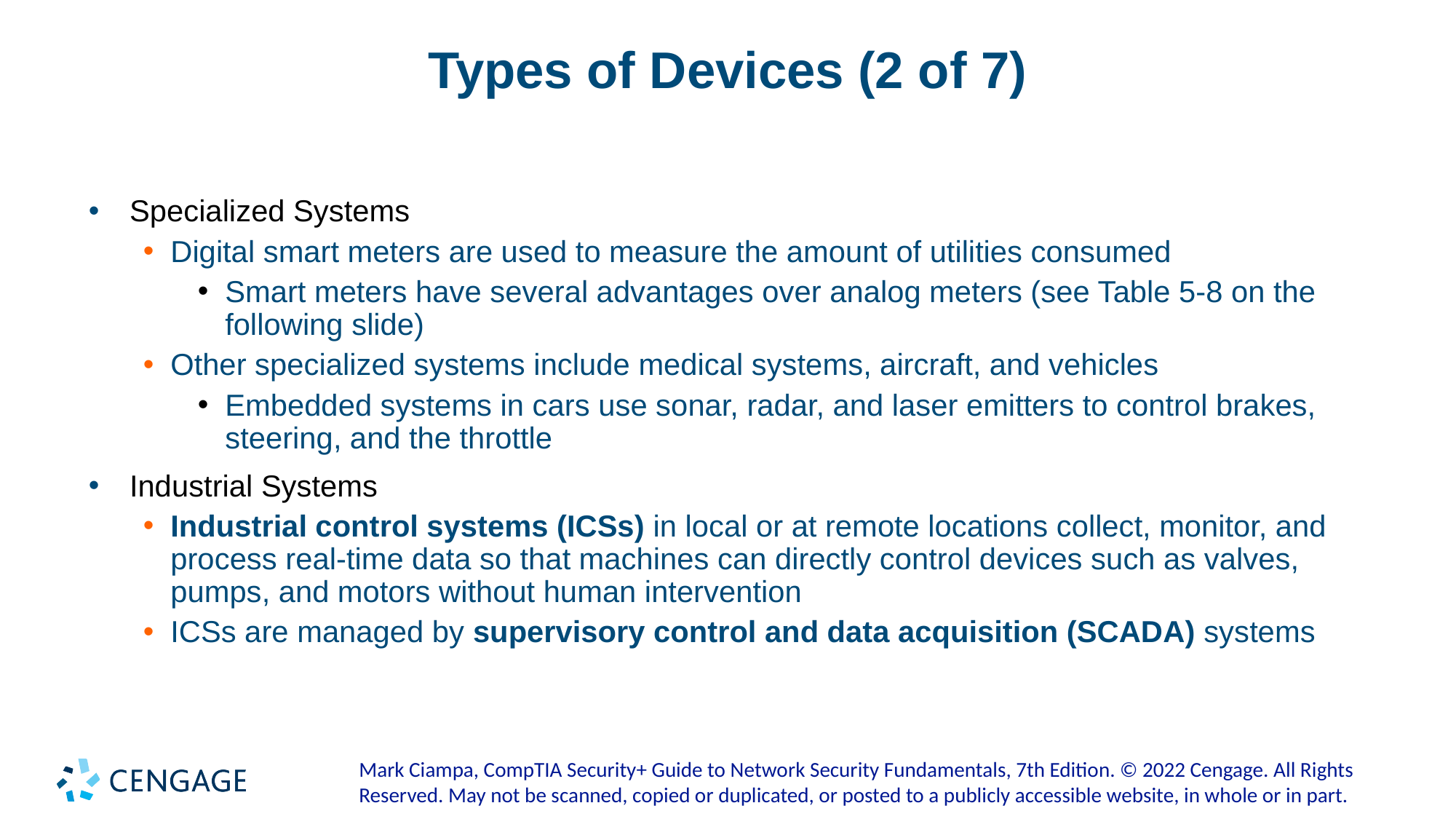

# Types of Devices (2 of 7)
Specialized Systems
Digital smart meters are used to measure the amount of utilities consumed
Smart meters have several advantages over analog meters (see Table 5-8 on the following slide)
Other specialized systems include medical systems, aircraft, and vehicles
Embedded systems in cars use sonar, radar, and laser emitters to control brakes, steering, and the throttle
Industrial Systems
Industrial control systems (ICSs) in local or at remote locations collect, monitor, and process real-time data so that machines can directly control devices such as valves, pumps, and motors without human intervention
ICSs are managed by supervisory control and data acquisition (SCADA) systems